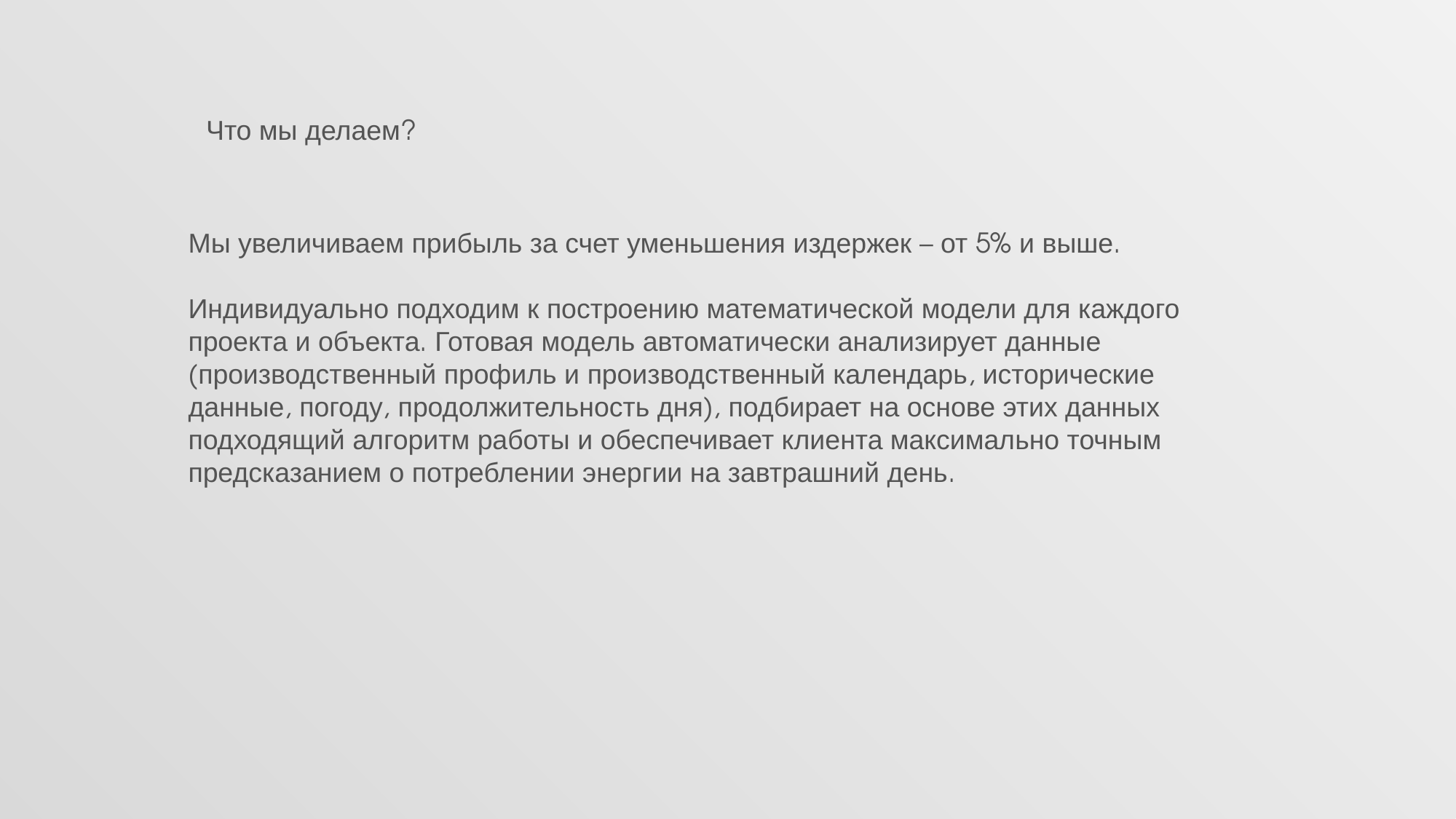

Что мы делаем?

Мы увеличиваем прибыль за счет уменьшения издержек – от 5% и выше.

Индивидуально подходим к построению математической модели для каждого проекта и объекта. Готовая модель автоматически анализирует данные (производственный профиль и производственный календарь, исторические данные, погоду, продолжительность дня), подбирает на основе этих данных подходящий алгоритм работы и обеспечивает клиента максимально точным предсказанием о потреблении энергии на завтрашний день.